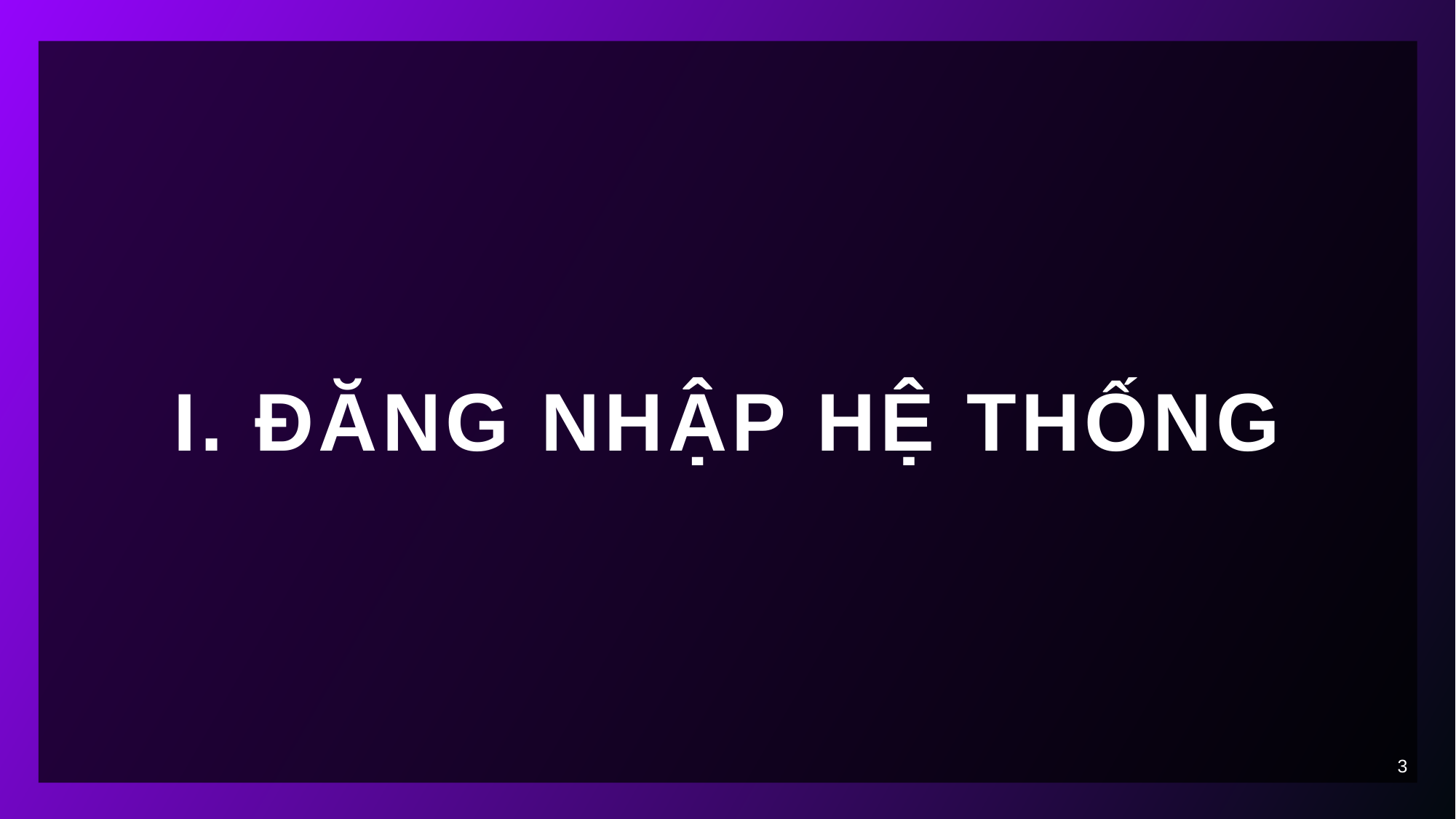

# I. Đăng nhập hệ thống
3